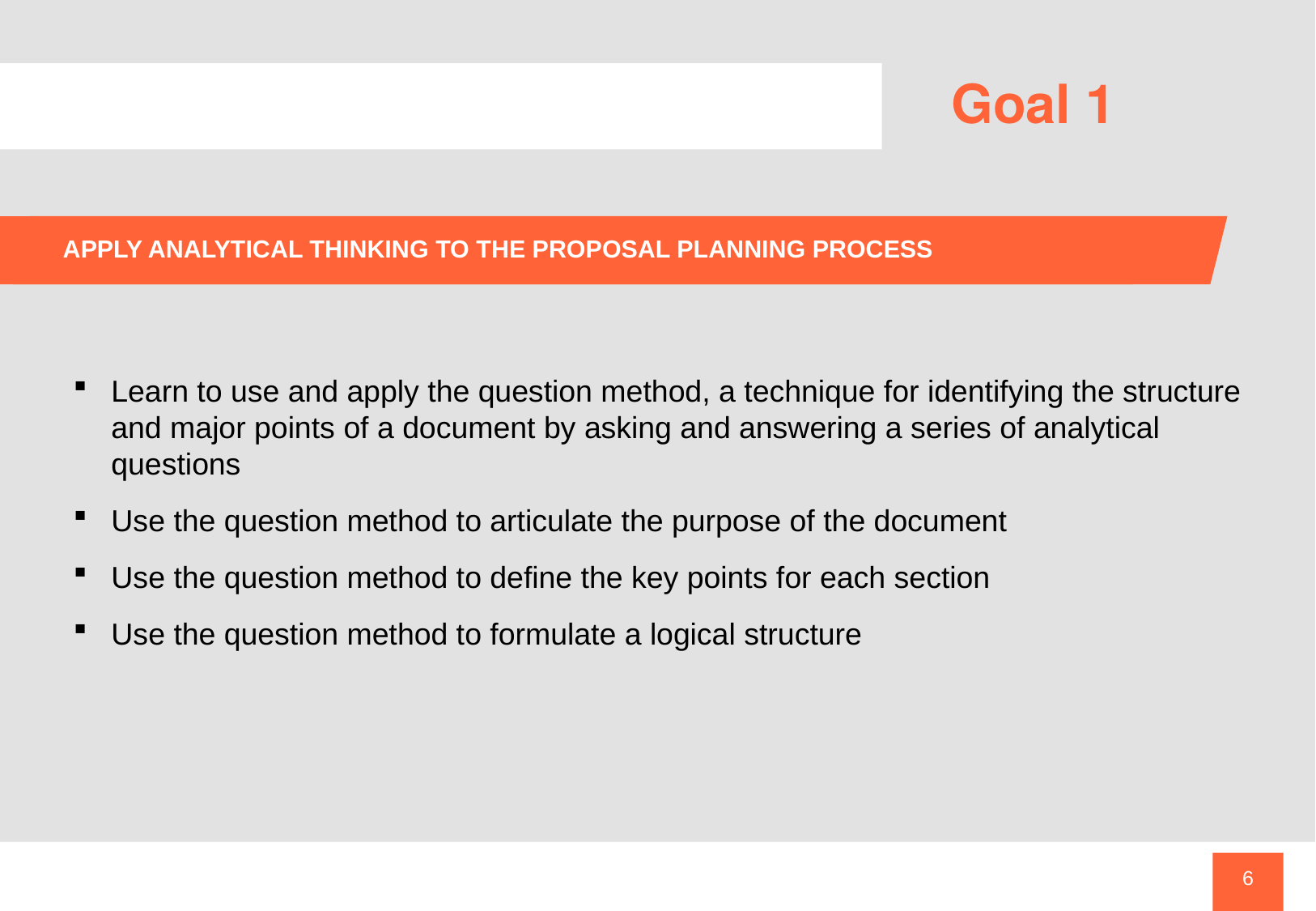

Goal 1

 APPLY ANALYTICAL THINKING TO THE PROPOSAL PLANNING PROCESS
Learn to use and apply the question method, a technique for identifying the structure and major points of a document by asking and answering a series of analytical questions
Use the question method to articulate the purpose of the document
Use the question method to define the key points for each section
Use the question method to formulate a logical structure